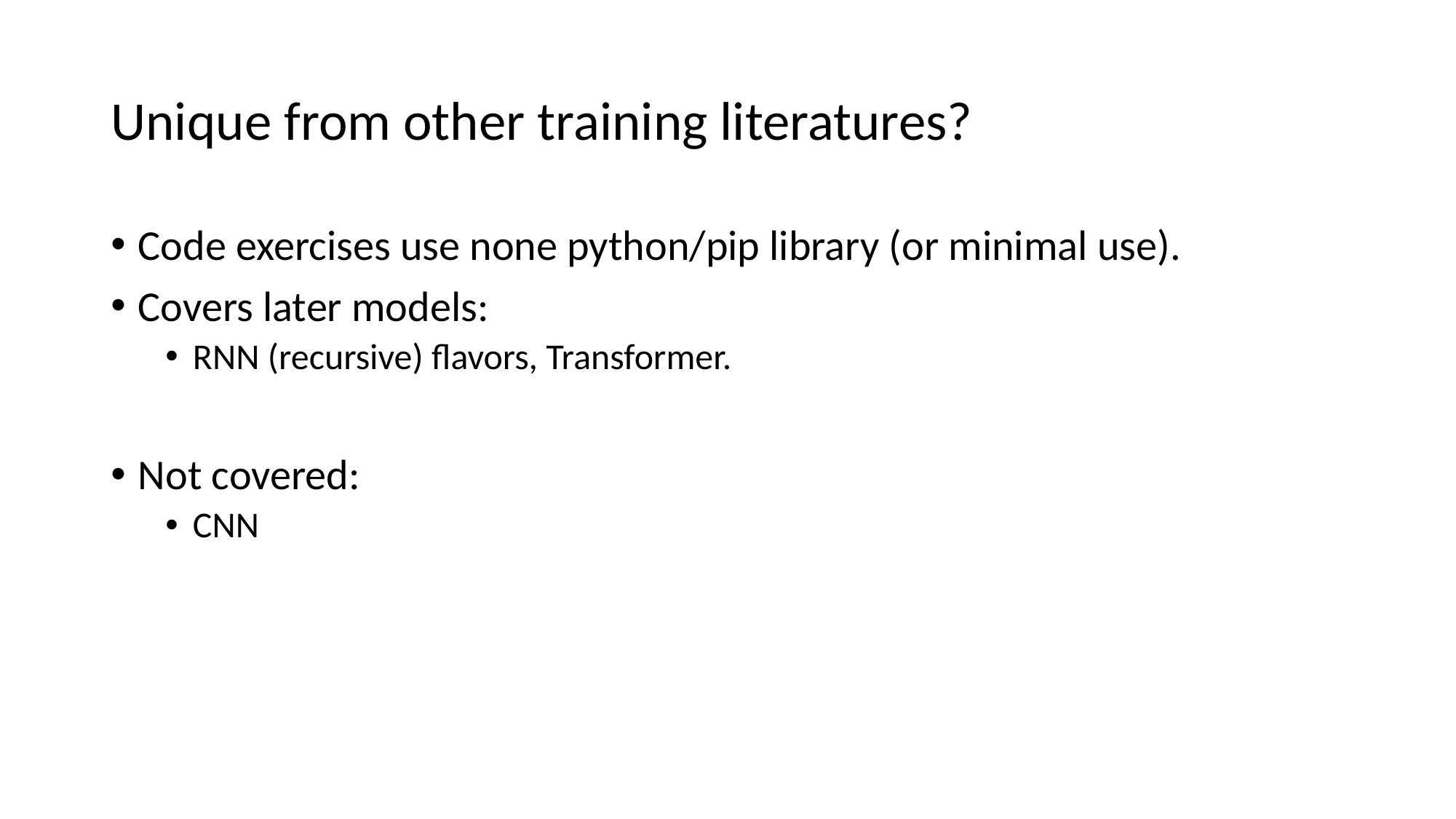

# Unique from other training literatures?
Code exercises use none python/pip library (or minimal use).
Covers later models:
RNN (recursive) flavors, Transformer.

Not covered:
CNN